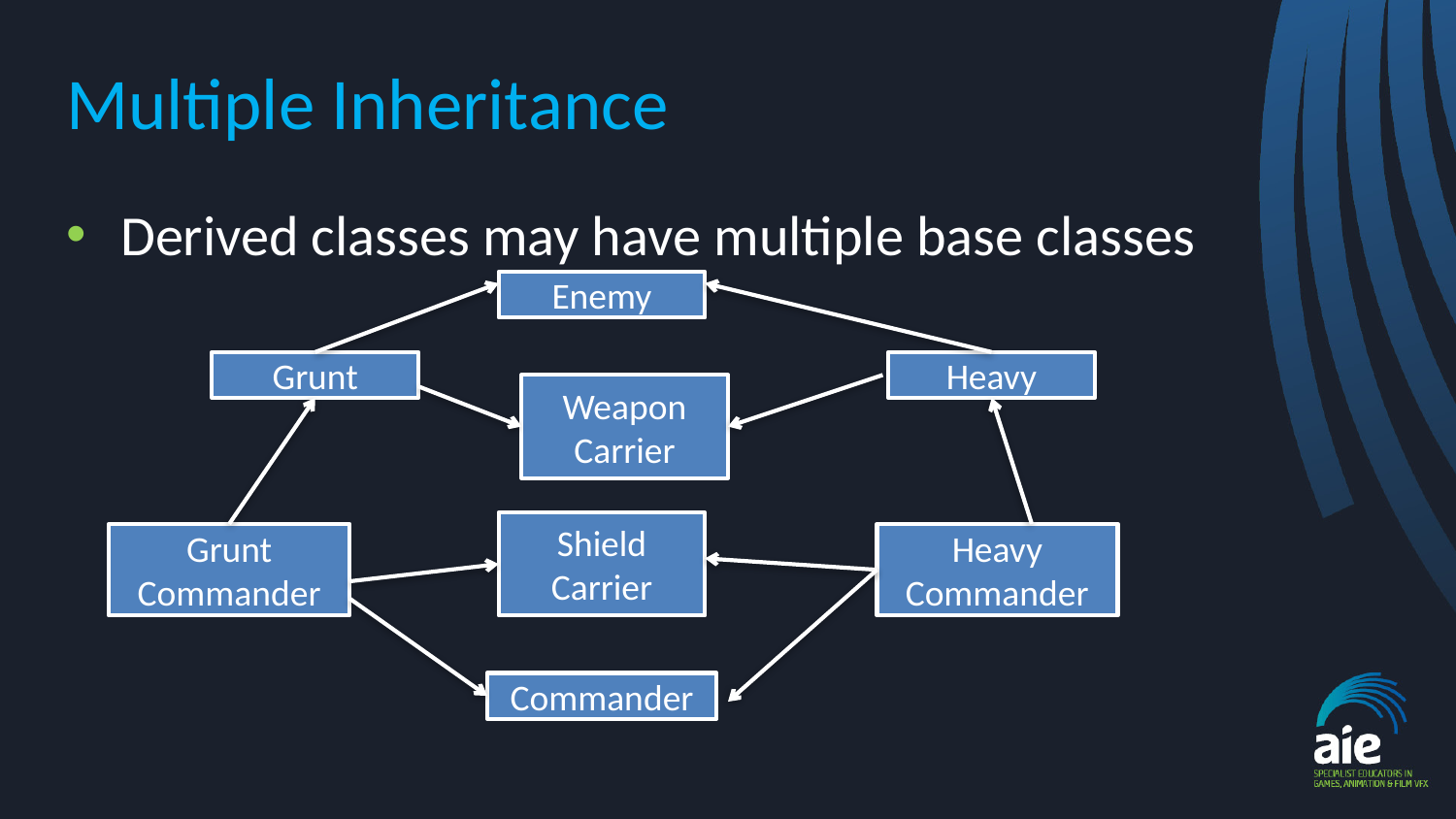

# Multiple Inheritance
Derived classes may have multiple base classes
Enemy
Grunt
Heavy
Weapon Carrier
Shield Carrier
Grunt Commander
Heavy
Commander
Commander